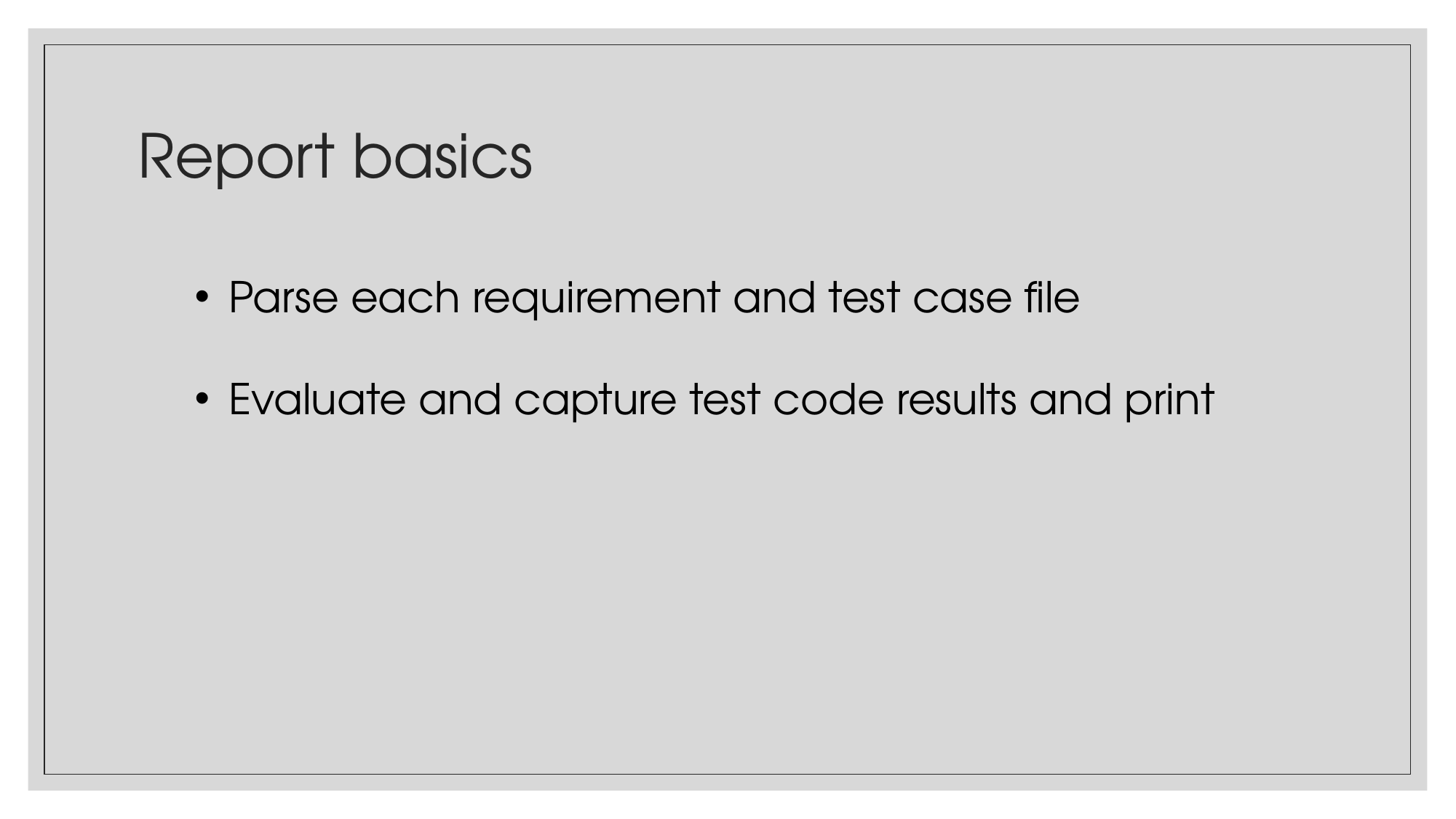

# Report basics
Parse each requirement and test case file

Evaluate and capture test code results and print